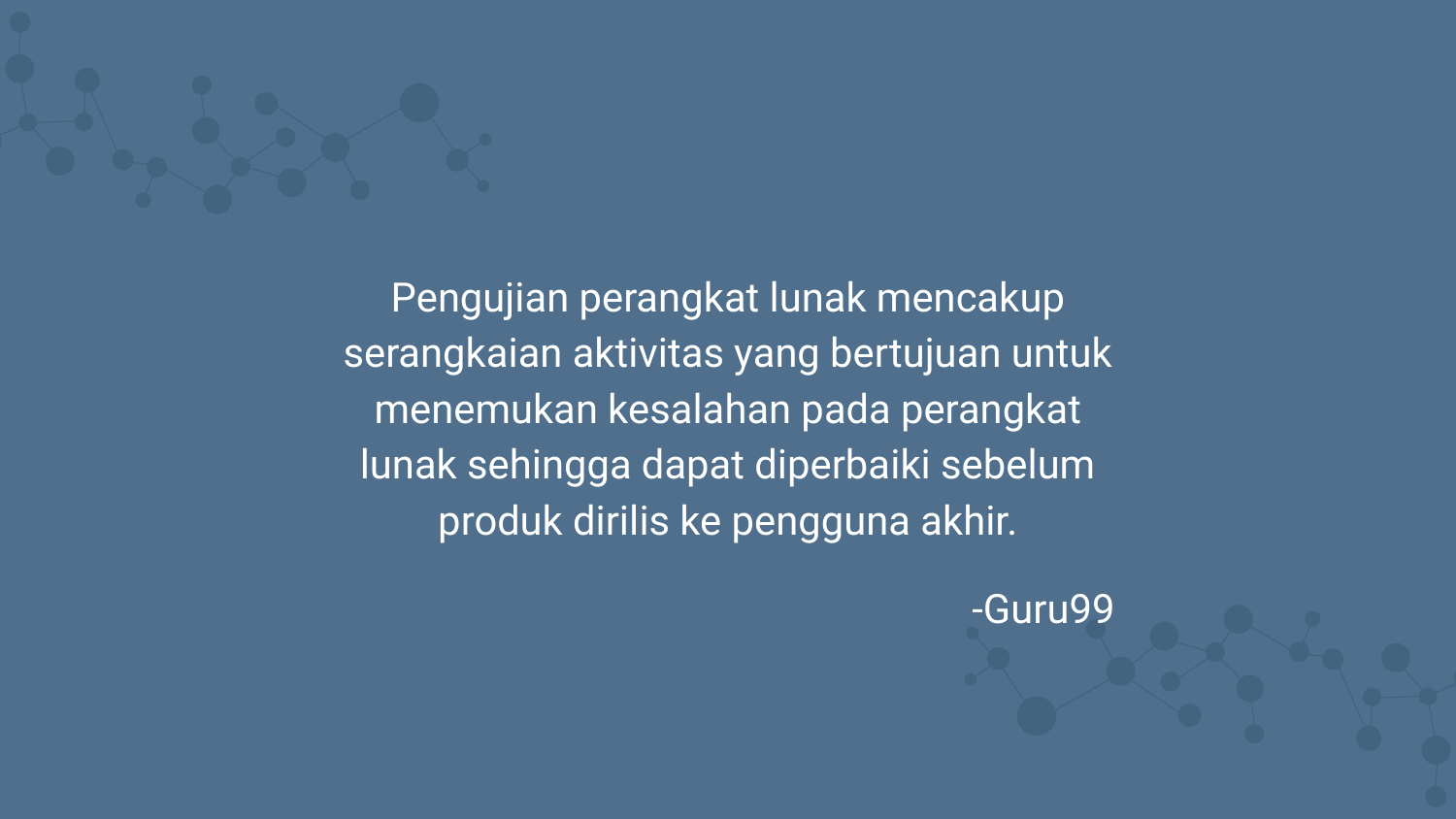

Pengujian perangkat lunak mencakup serangkaian aktivitas yang bertujuan untuk menemukan kesalahan pada perangkat lunak sehingga dapat diperbaiki sebelum produk dirilis ke pengguna akhir.
-Guru99